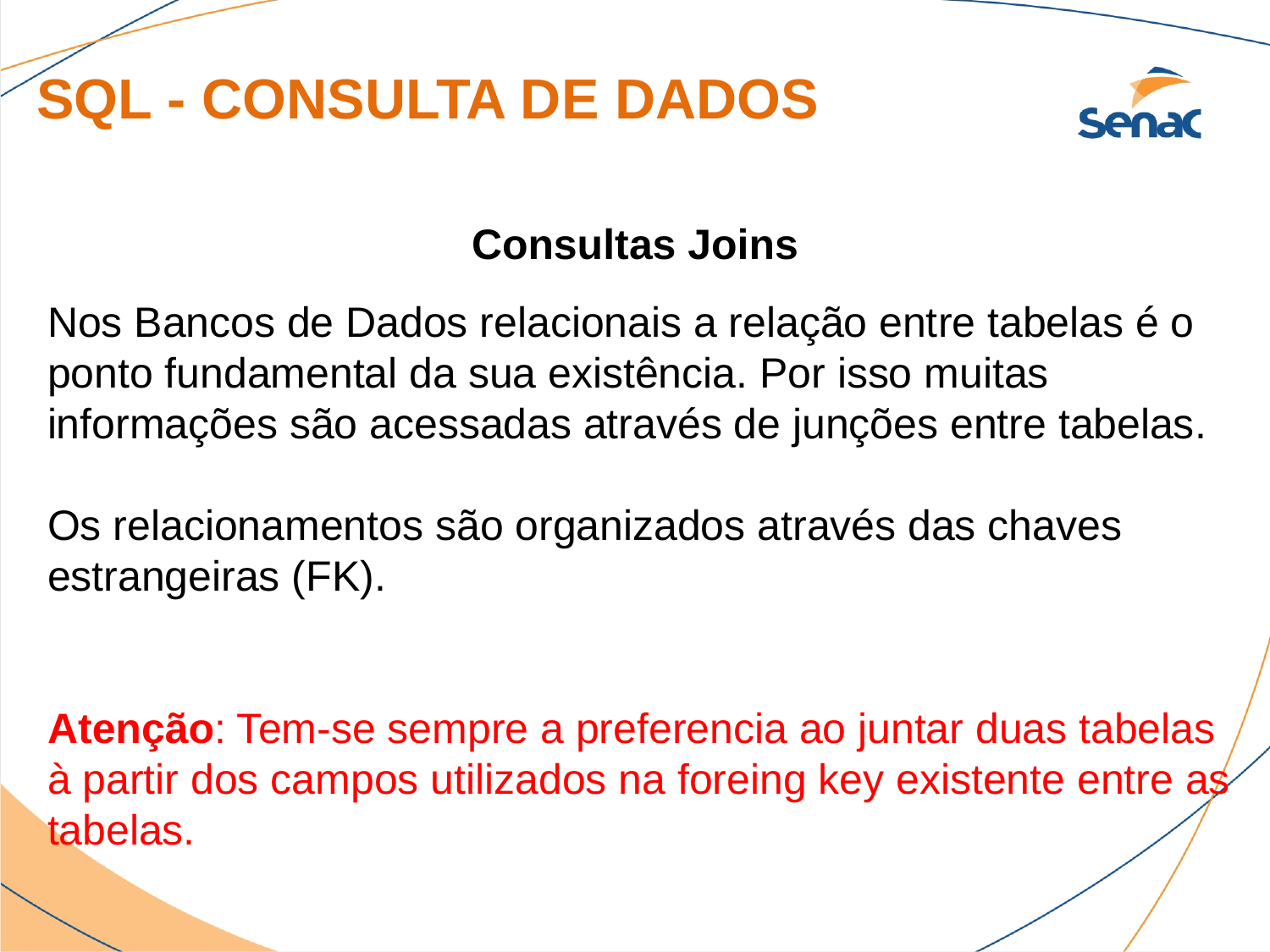

SQL - CONSULTA DE DADOS
Consultas Joins
Nos Bancos de Dados relacionais a relação entre tabelas é o ponto fundamental da sua existência. Por isso muitas informações são acessadas através de junções entre tabelas.

Os relacionamentos são organizados através das chaves estrangeiras (FK).

Atenção: Tem-se sempre a preferencia ao juntar duas tabelas à partir dos campos utilizados na foreing key existente entre as tabelas.